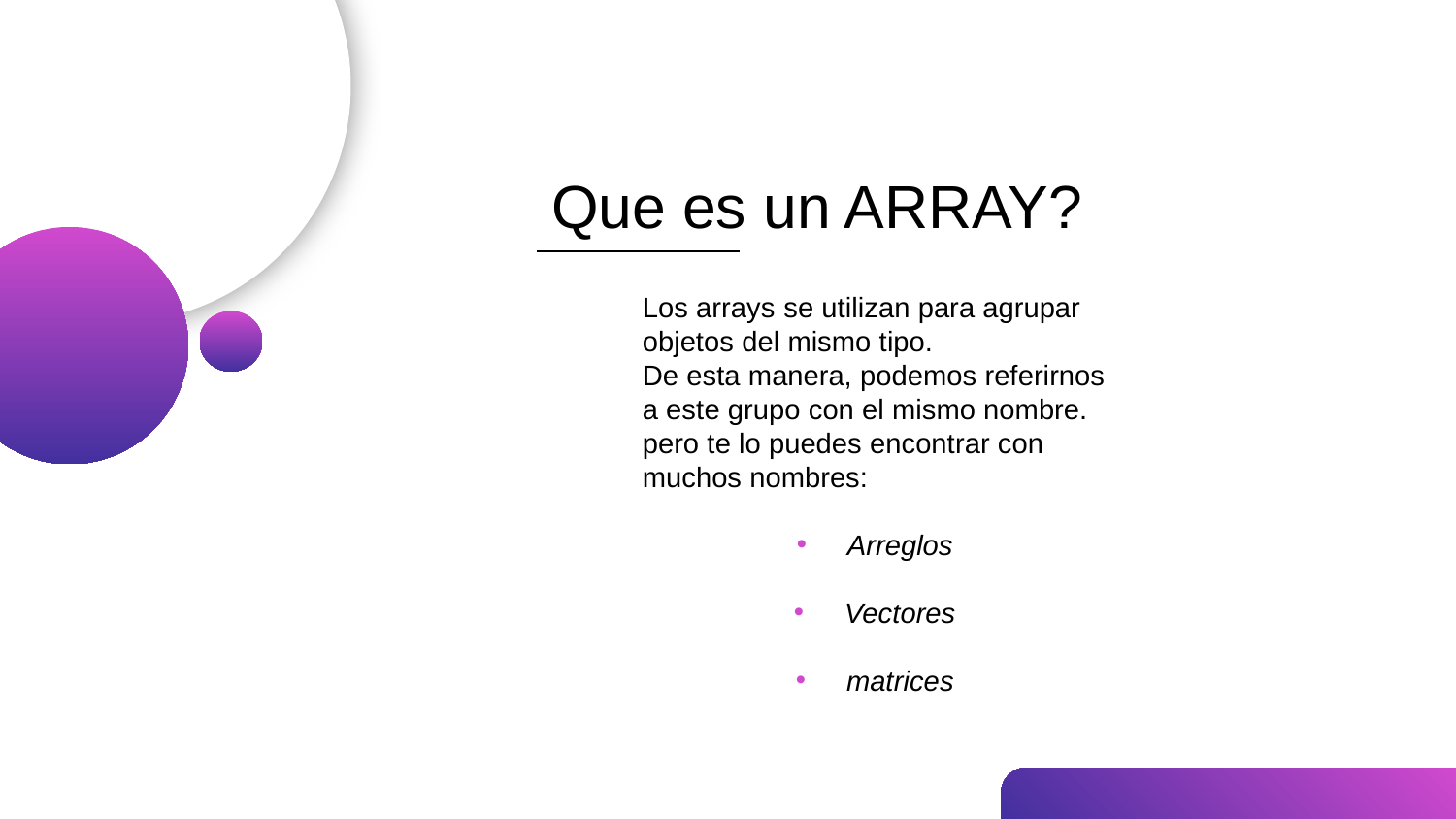

# Que es un ARRAY?
Los arrays se utilizan para agrupar objetos del mismo tipo.
De esta manera, podemos referirnos a este grupo con el mismo nombre.
pero te lo puedes encontrar con muchos nombres:

Arreglos

Vectores

matrices